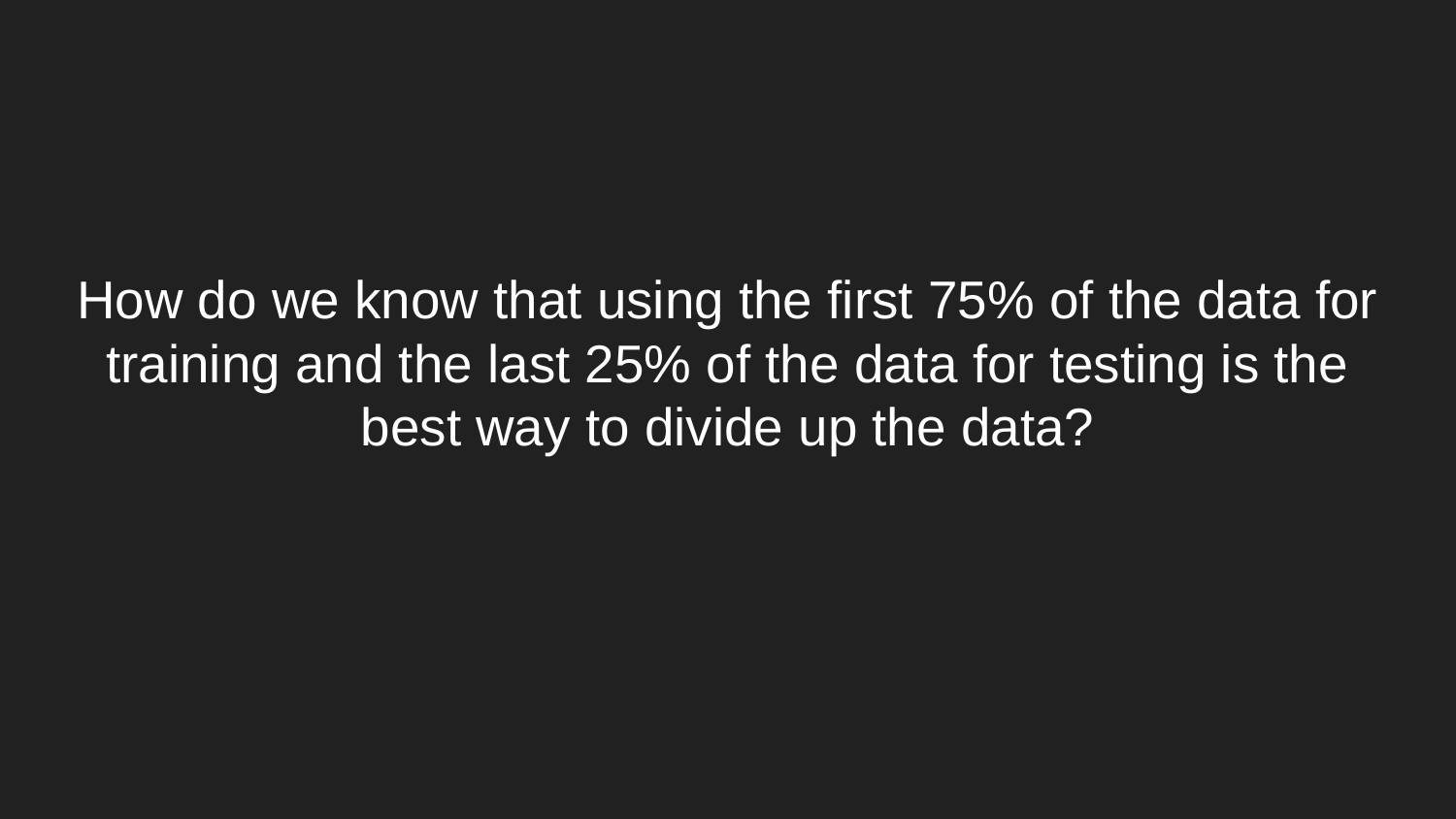

# How do we know that using the first 75% of the data for training and the last 25% of the data for testing is the best way to divide up the data?